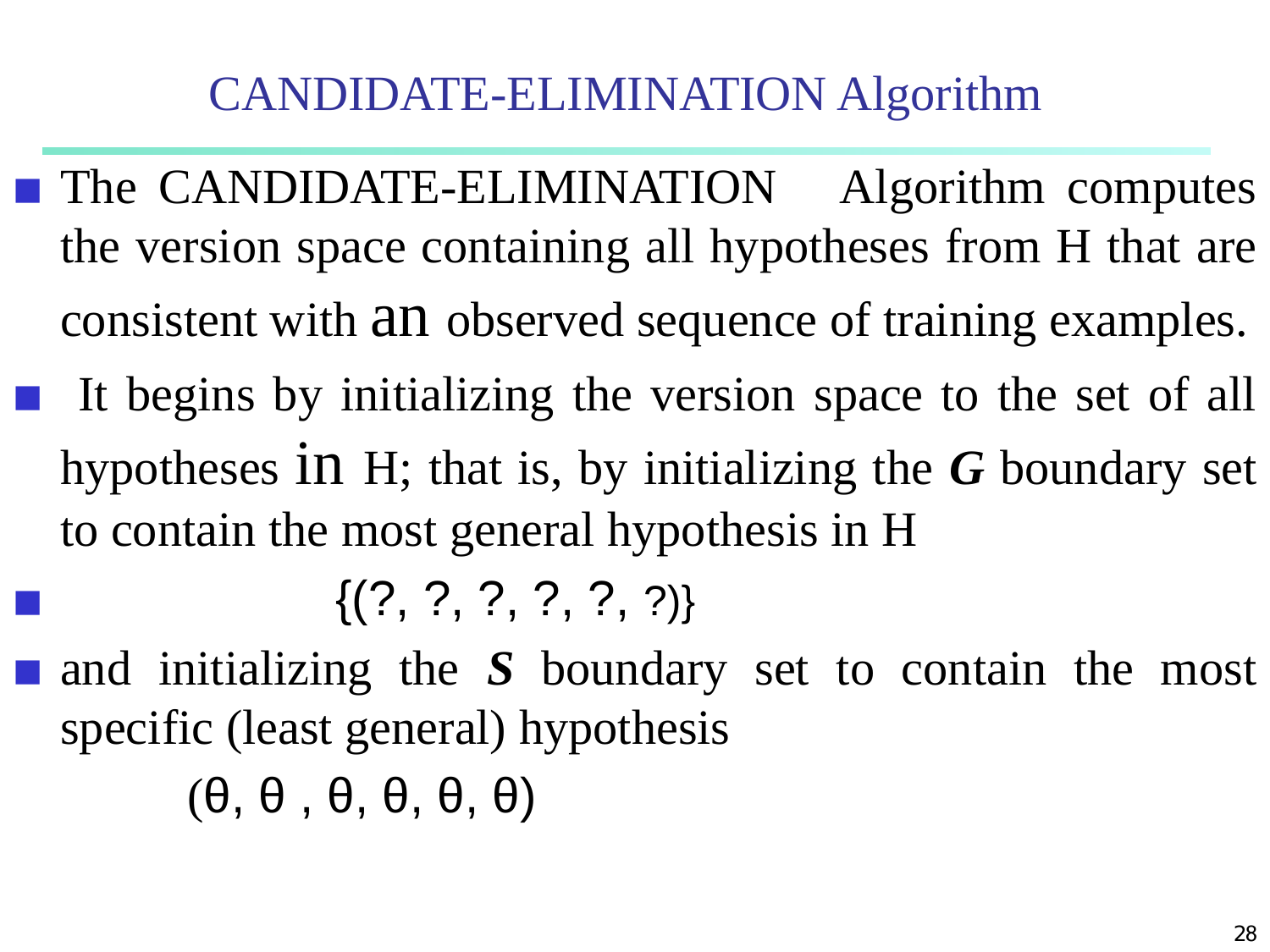

# CANDIDATE-ELIMINATION Algorithm
The CANDIDATE-ELIMINATION   Algorithm computes the version space containing all hypotheses from H that are consistent with an observed sequence of training examples.
 It begins by initializing the version space to the set of all hypotheses in H; that is, by initializing the G boundary set to contain the most general hypothesis in H
                    {(?, ?, ?, ?, ?, ?)}
and initializing the S boundary set to contain the most specific (least general) hypothesis
 		(θ, θ , θ, θ, θ, θ)
28